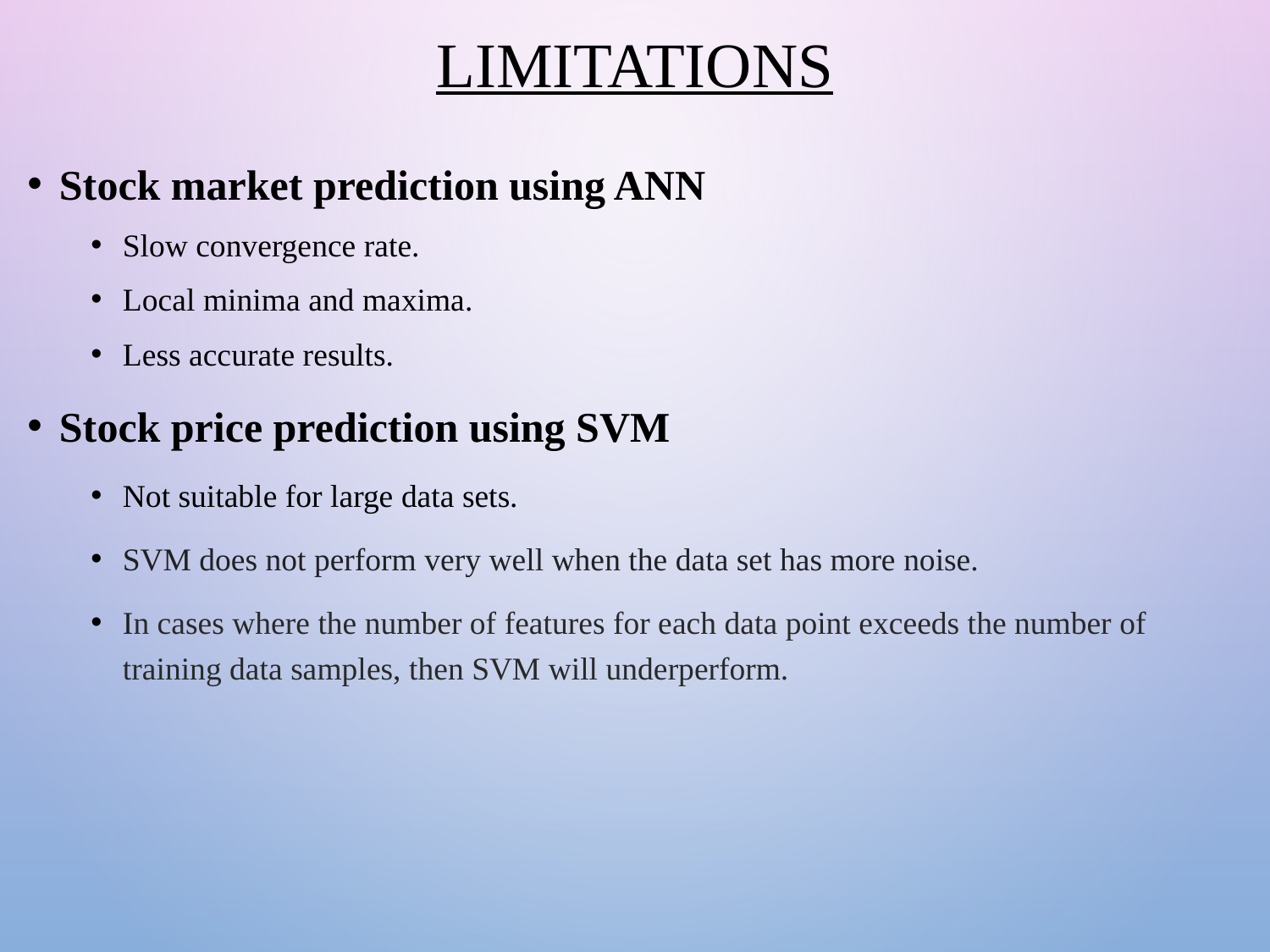

Limitations
Stock market prediction using ANN
Slow convergence rate.
Local minima and maxima.
Less accurate results.
Stock price prediction using SVM
Not suitable for large data sets.
SVM does not perform very well when the data set has more noise.
In cases where the number of features for each data point exceeds the number of  training data samples, then SVM will underperform.